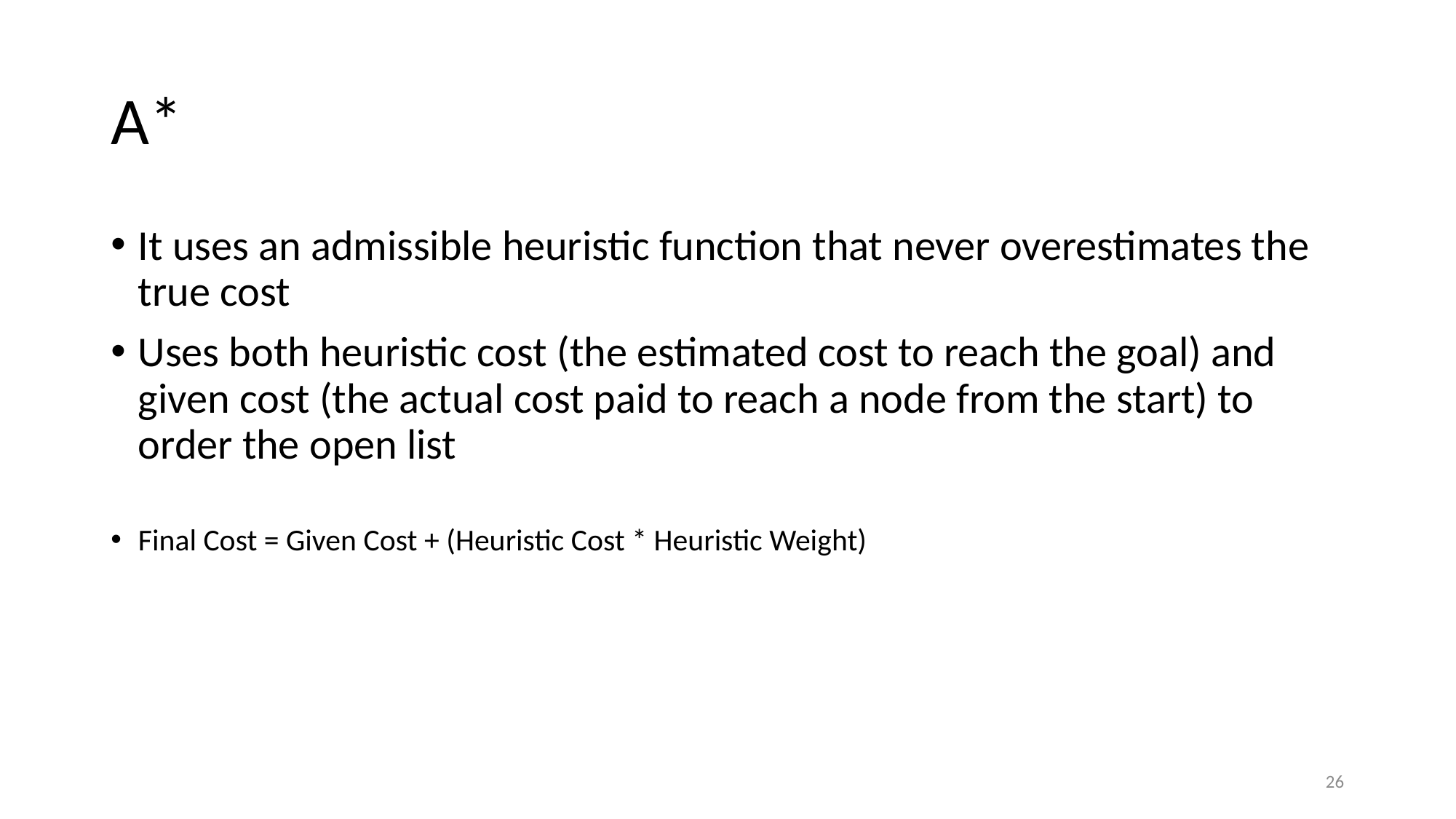

# A*
It uses an admissible heuristic function that never overestimates the true cost
Uses both heuristic cost (the estimated cost to reach the goal) and given cost (the actual cost paid to reach a node from the start) to order the open list

Final Cost = Given Cost + (Heuristic Cost * Heuristic Weight)
26